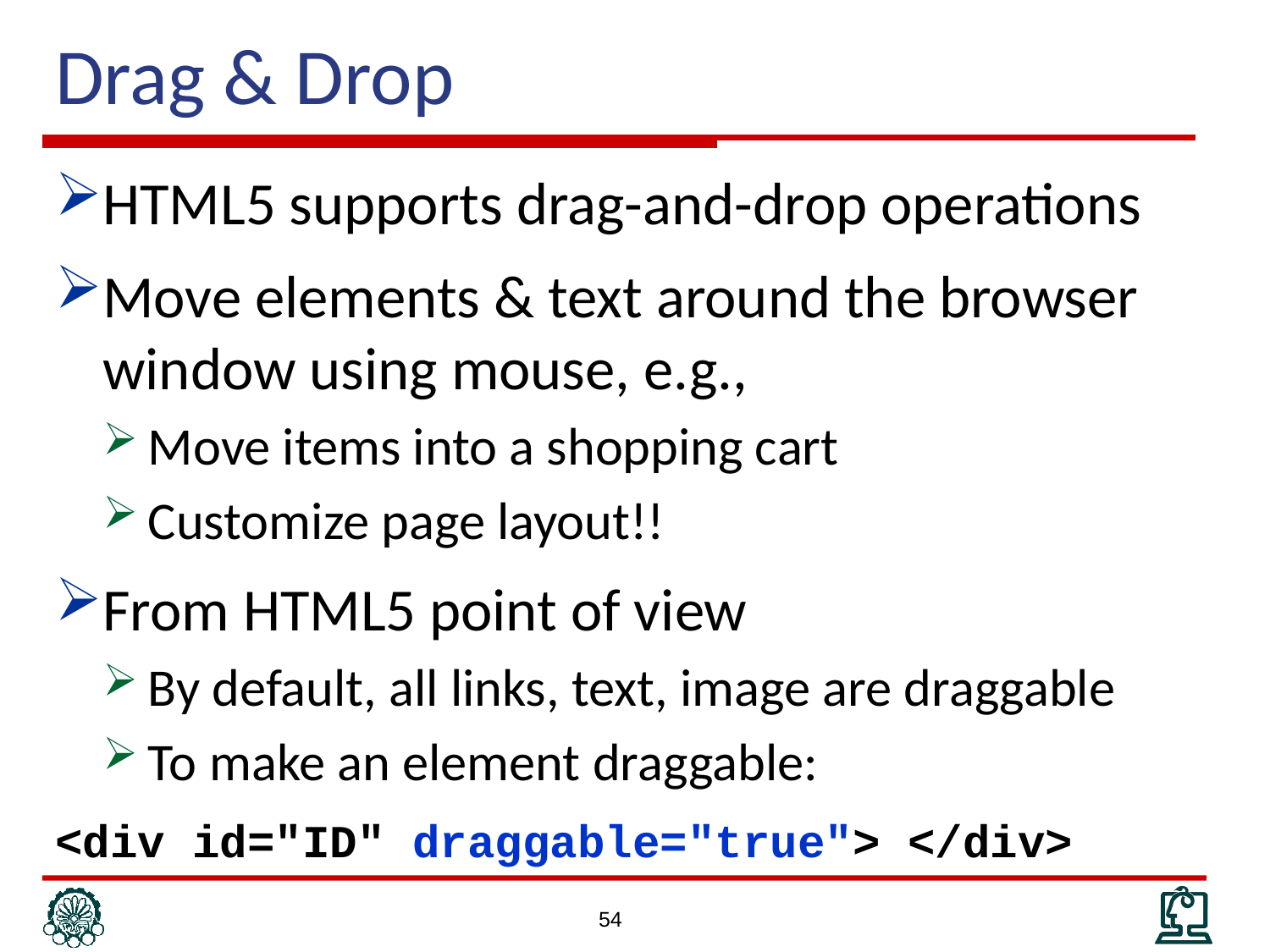

# Drag & Drop
HTML5 supports drag-and-drop operations
Move elements & text around the browser window using mouse, e.g.,
Move items into a shopping cart
Customize page layout!!
From HTML5 point of view
By default, all links, text, image are draggable
To make an element draggable:
<div id="ID" draggable="true"> </div>
54